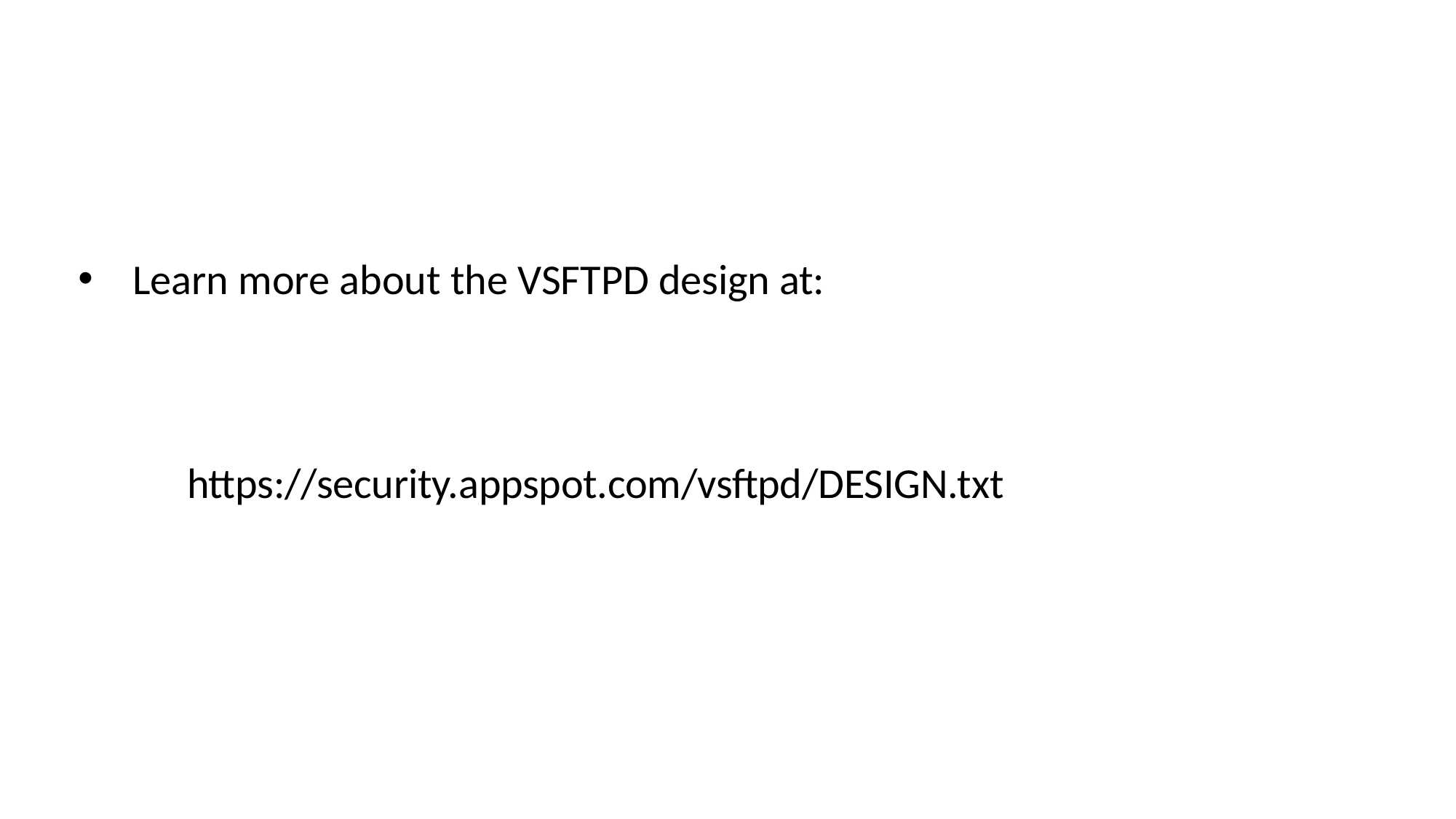

Learn more about the VSFTPD design at:
https://security.appspot.com/vsftpd/DESIGN.txt